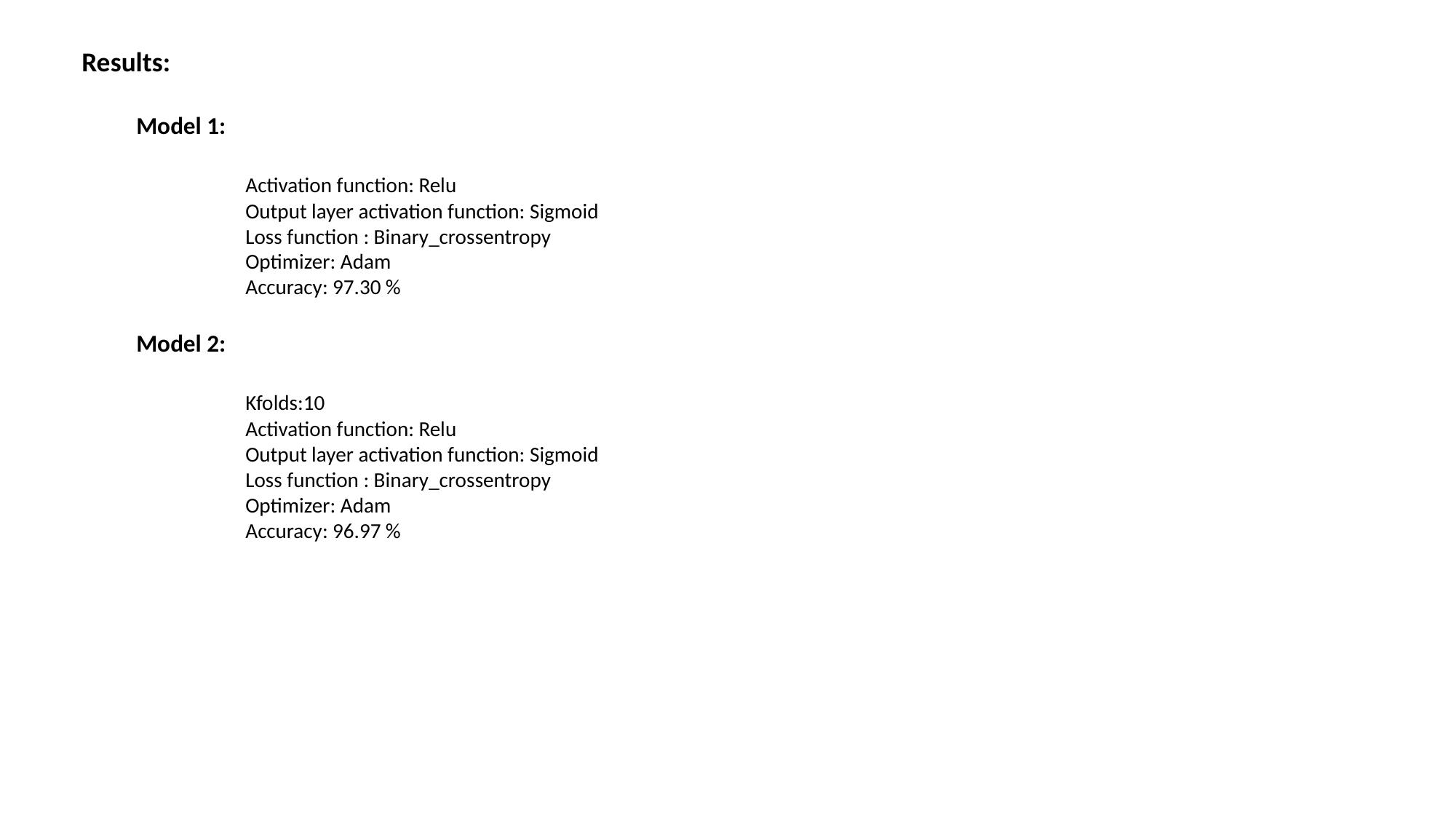

Results:

Model 1:

	Activation function: Relu
	Output layer activation function: Sigmoid
	Loss function : Binary_crossentropy
	Optimizer: Adam
	Accuracy: 97.30 %

Model 2:

	Kfolds:10
	Activation function: Relu
	Output layer activation function: Sigmoid
	Loss function : Binary_crossentropy
	Optimizer: Adam
	Accuracy: 96.97 %